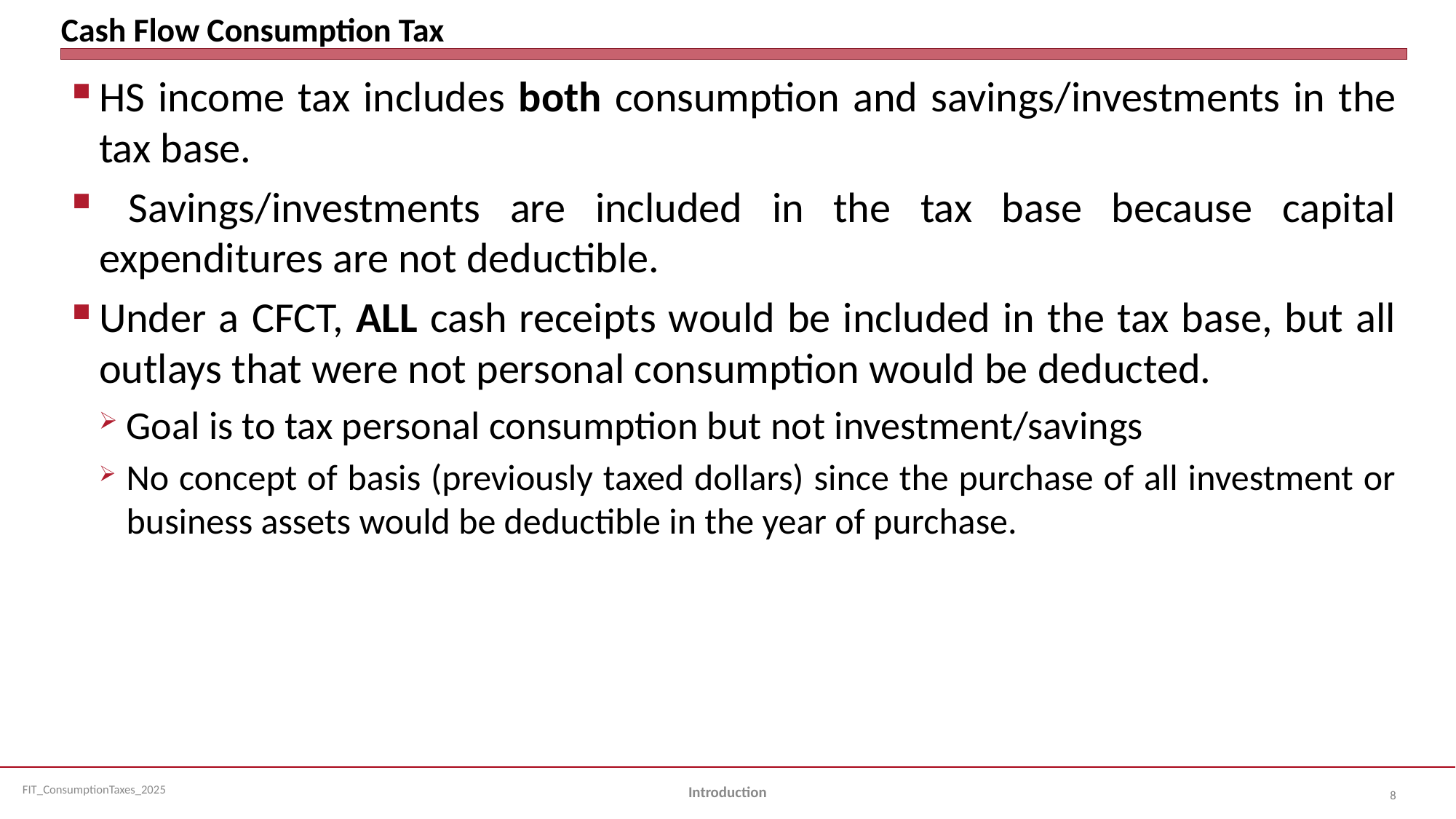

# Cash Flow Consumption Tax
HS income tax includes both consumption and savings/investments in the tax base.
 Savings/investments are included in the tax base because capital expenditures are not deductible.
Under a CFCT, ALL cash receipts would be included in the tax base, but all outlays that were not personal consumption would be deducted.
Goal is to tax personal consumption but not investment/savings
No concept of basis (previously taxed dollars) since the purchase of all investment or business assets would be deductible in the year of purchase.
Introduction
8